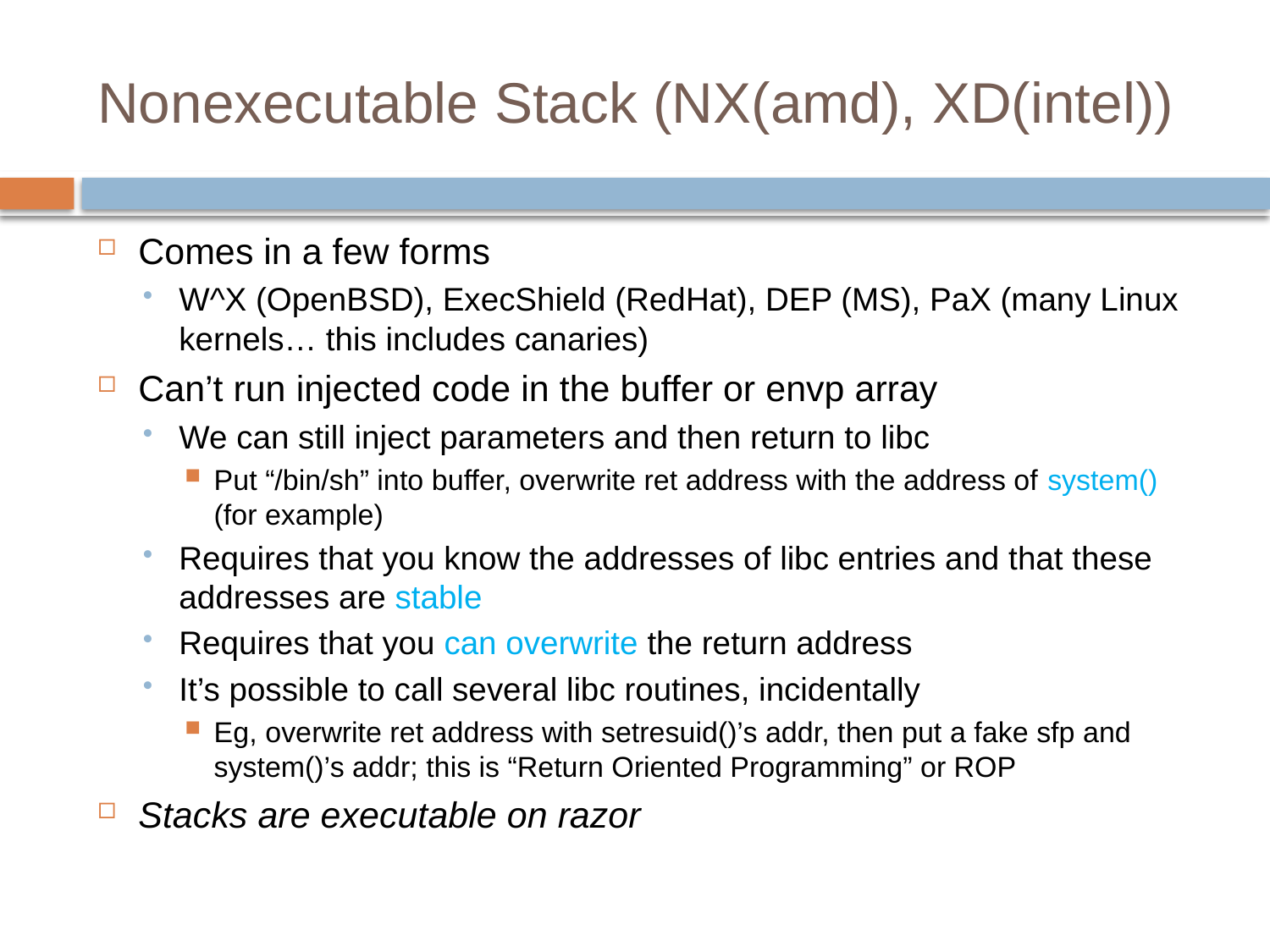

# Nonexecutable Stack (NX(amd), XD(intel))
Comes in a few forms
W^X (OpenBSD), ExecShield (RedHat), DEP (MS), PaX (many Linux kernels… this includes canaries)
Can’t run injected code in the buffer or envp array
We can still inject parameters and then return to libc
Put “/bin/sh” into buffer, overwrite ret address with the address of system() (for example)
Requires that you know the addresses of libc entries and that these addresses are stable
Requires that you can overwrite the return address
It’s possible to call several libc routines, incidentally
Eg, overwrite ret address with setresuid()’s addr, then put a fake sfp and system()’s addr; this is “Return Oriented Programming” or ROP
Stacks are executable on razor